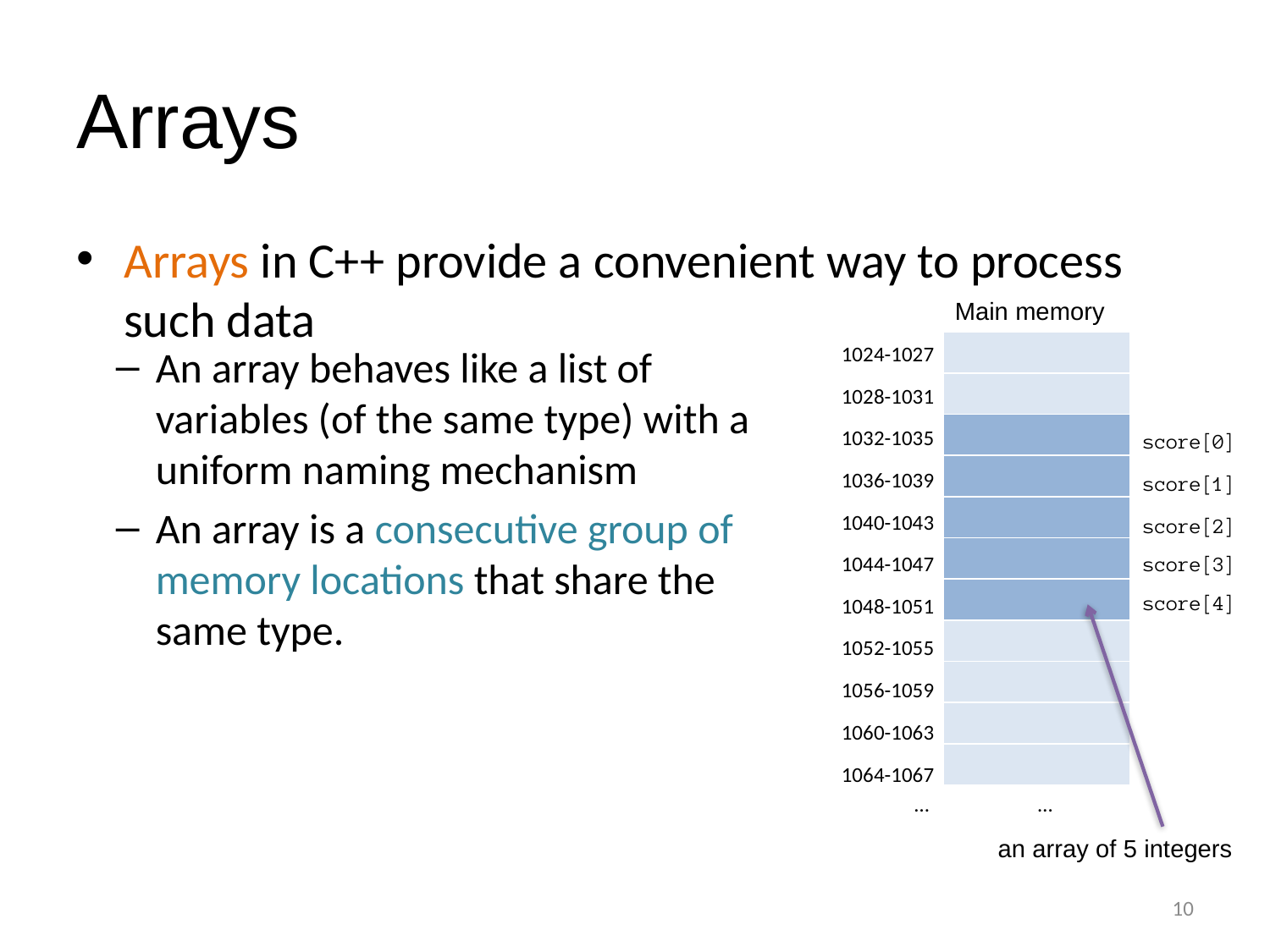

# Arrays
Arrays in C++ provide a convenient way to process such data

Main memory
|  |
| --- |
|  |
|  |
|  |
|  |
|  |
|  |
|  |
|  |
|  |
|  |
An array behaves like a list of variables (of the same type) with a uniform naming mechanism
An array is a consecutive group of memory locations that share the same type.

1024-1027
1028-1031
1032-1035
score[0]
1036-1039
score[1]
1040-1043
score[2]
1044-1047
score[3]
score[4]
1048-1051
1052-1055
1056-1059
1060-1063
1064-1067
…
…
an array of 5 integers
10